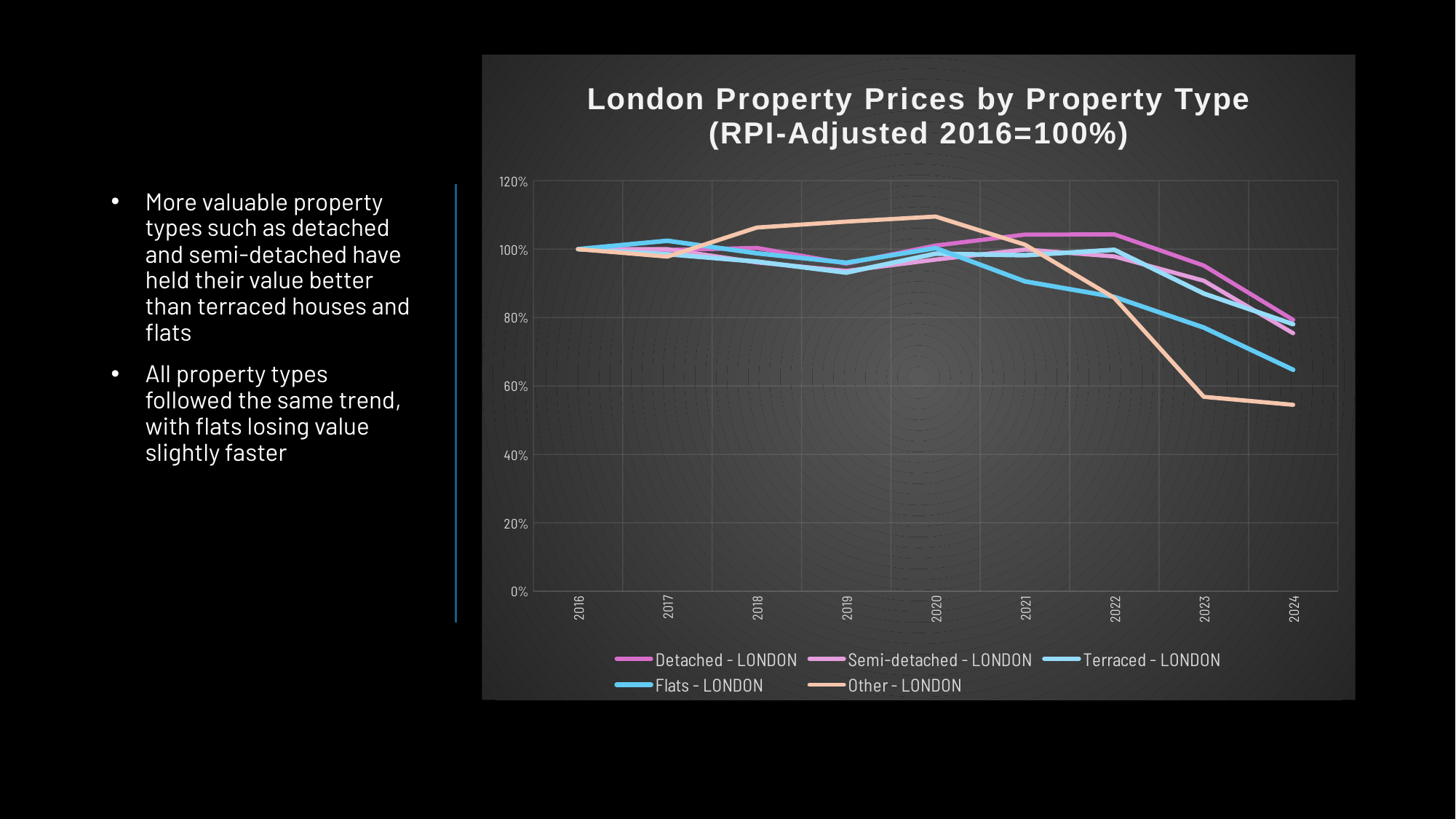

### Chart: London Property Prices by Property Type
(RPI-Adjusted 2016=100%)

| Category | Detached - LONDON | Semi-detached - LONDON | Terraced - LONDON | Flats - LONDON | Other - LONDON |
|---|---|---|---|---|---|
| 2016 | 1.0 | 1.0 | 1.0 | 1.0 | 1.0 |
| 2017 | 0.9975773710751891 | 0.9999077559971778 | 0.9851990052853439 | 1.0244924796251107 | 0.9781608430065424 |
| 2018 | 1.0034972942370375 | 0.9612107574102535 | 0.963595342710748 | 0.9878928501319053 | 1.063108967830634 |
| 2019 | 0.9578463497405874 | 0.9362710270605974 | 0.9313343832395375 | 0.9602418065188901 | 1.080413381458581 |
| 2020 | 1.0104472227534051 | 0.9694962208767852 | 0.986823588515153 | 1.0029548555932764 | 1.0952846268122305 |
| 2021 | 1.042444309861893 | 0.9988131930405084 | 0.982102323318712 | 0.9056635857206926 | 1.0130508839810768 |
| 2022 | 1.0430839980702165 | 0.9786002711681727 | 0.9979444508948593 | 0.8602460458114565 | 0.8573113129296166 |
| 2023 | 0.9519878286556162 | 0.9075443112093807 | 0.8701974569473017 | 0.7707823378120512 | 0.5681733410876941 |
| 2024 | 0.7931832423475857 | 0.7541748877798149 | 0.7806006993294852 | 0.6473124379281945 | 0.5448043156263234 |
More valuable property types such as detached and semi-detached have held their value better than terraced houses and flats
All property types followed the same trend, with flats losing value slightly faster